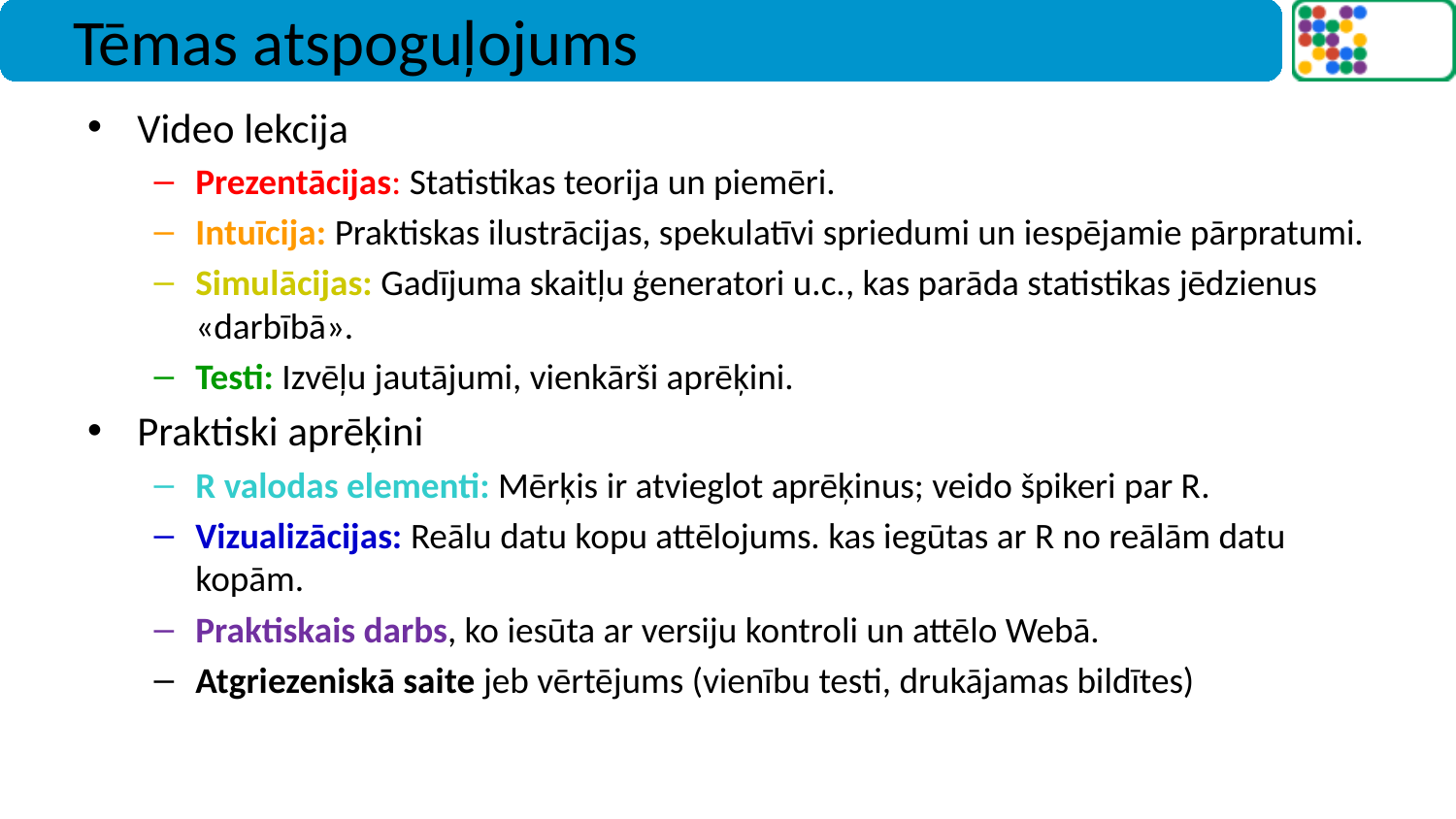

# Tēmas atspoguļojums
Video lekcija
Prezentācijas: Statistikas teorija un piemēri.
Intuīcija: Praktiskas ilustrācijas, spekulatīvi spriedumi un iespējamie pārpratumi.
Simulācijas: Gadījuma skaitļu ģeneratori u.c., kas parāda statistikas jēdzienus «darbībā».
Testi: Izvēļu jautājumi, vienkārši aprēķini.
Praktiski aprēķini
R valodas elementi: Mērķis ir atvieglot aprēķinus; veido špikeri par R.
Vizualizācijas: Reālu datu kopu attēlojums. kas iegūtas ar R no reālām datu kopām.
Praktiskais darbs, ko iesūta ar versiju kontroli un attēlo Webā.
Atgriezeniskā saite jeb vērtējums (vienību testi, drukājamas bildītes)